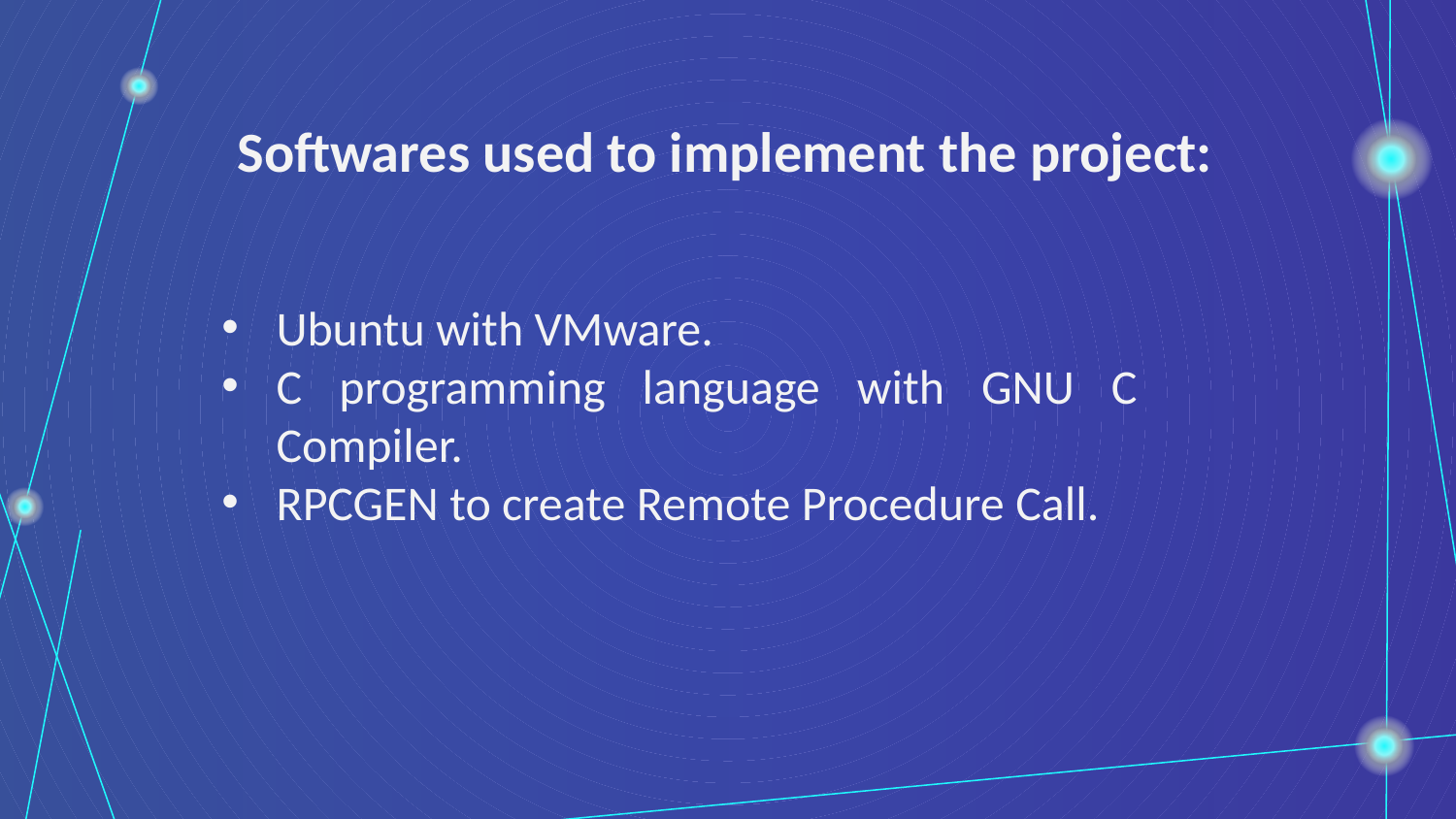

Softwares used to implement the project:
Ubuntu with VMware.
C programming language with GNU C Compiler.
RPCGEN to create Remote Procedure Call.